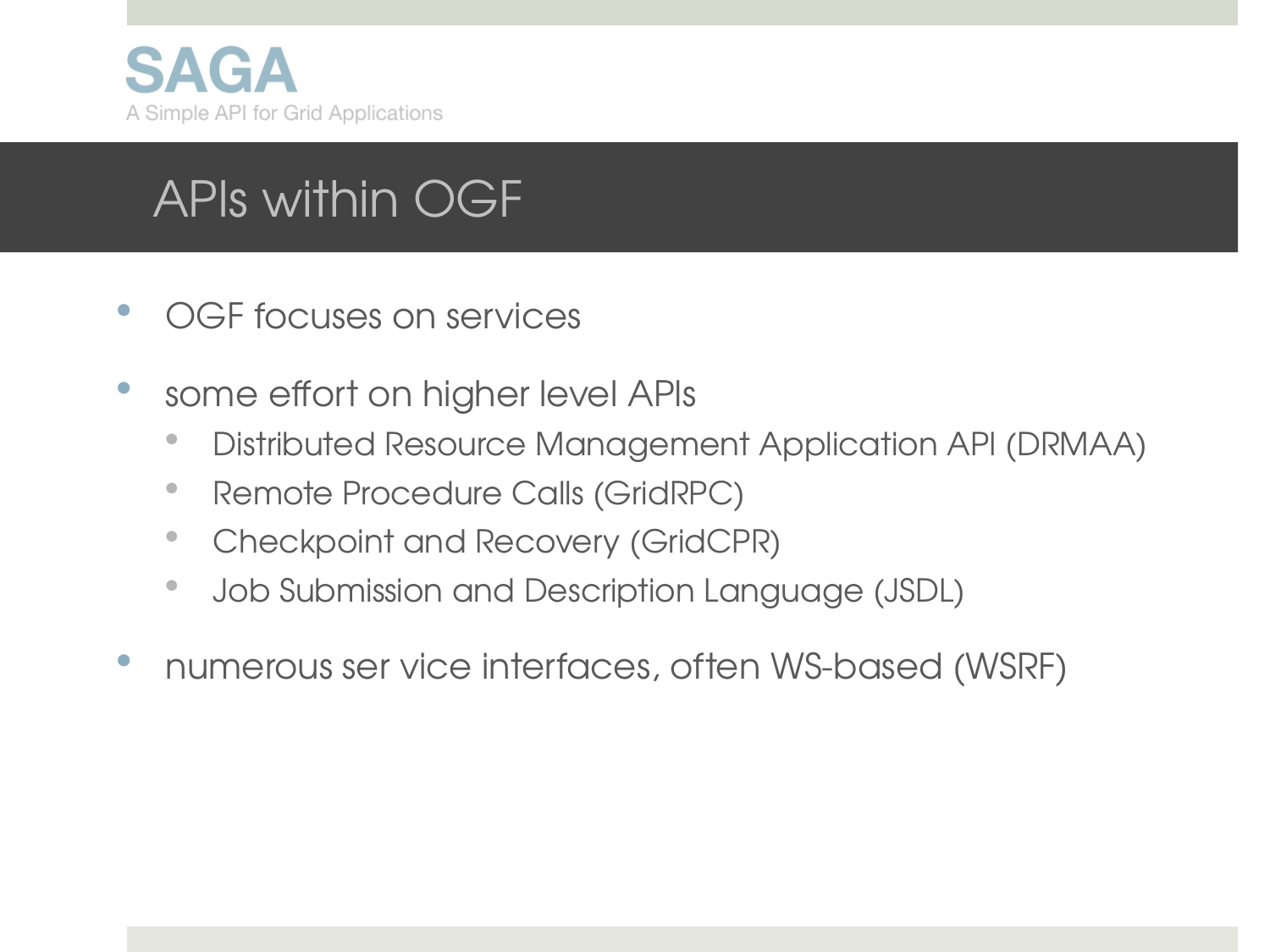

# APIs within OGF
OGF focuses on services
some effort on higher level APIs
Distributed Resource Management Application API (DRMAA)
Remote Procedure Calls (GridRPC)
Checkpoint and Recovery (GridCPR)
Job Submission and Description Language (JSDL)
numerous ser vice interfaces, often WS-based (WSRF)